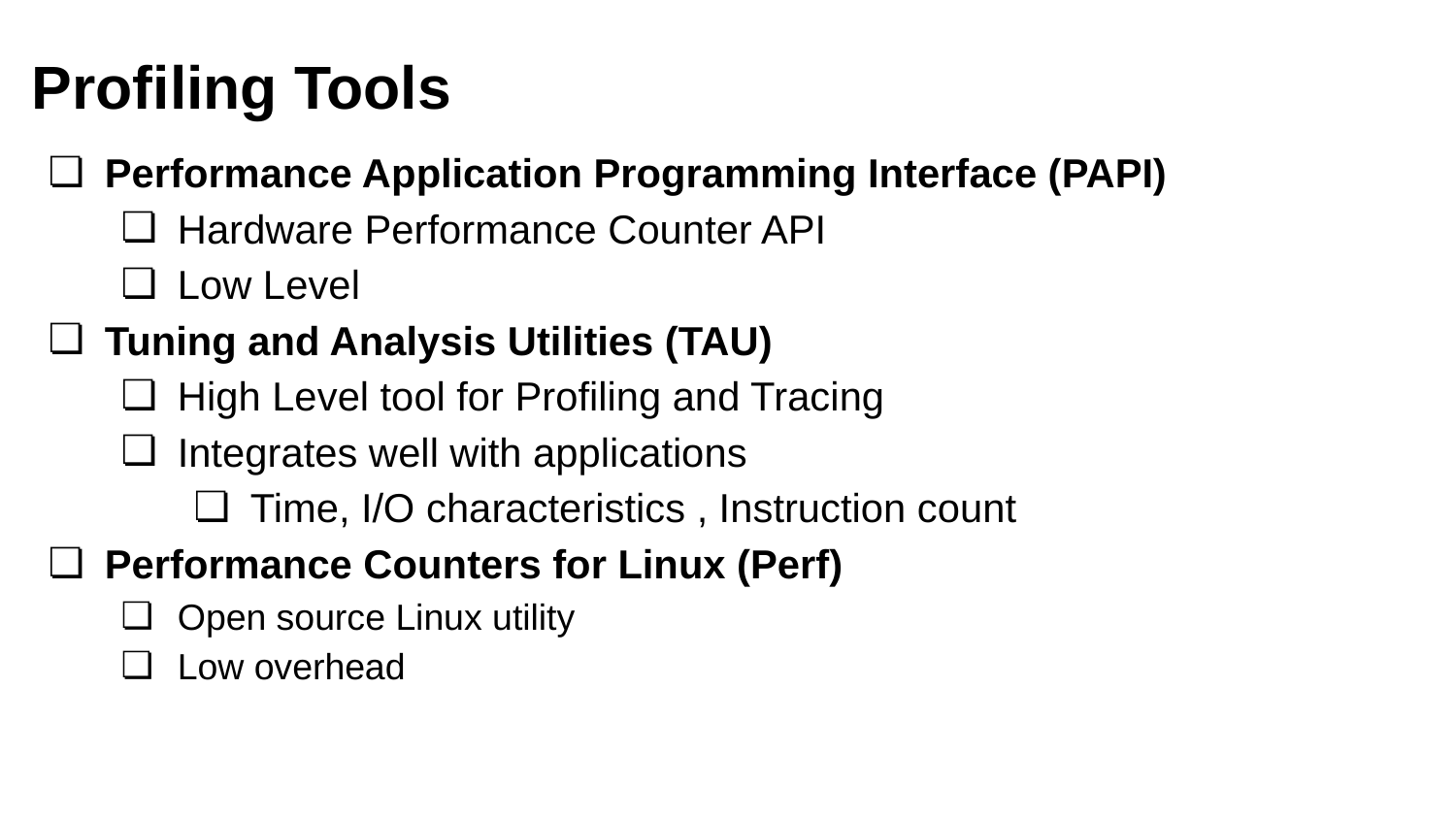

Profiling Tools
Performance Application Programming Interface (PAPI)
Hardware Performance Counter API
Low Level
Tuning and Analysis Utilities (TAU)
High Level tool for Profiling and Tracing
Integrates well with applications
Time, I/O characteristics , Instruction count
Performance Counters for Linux (Perf)
Open source Linux utility
Low overhead